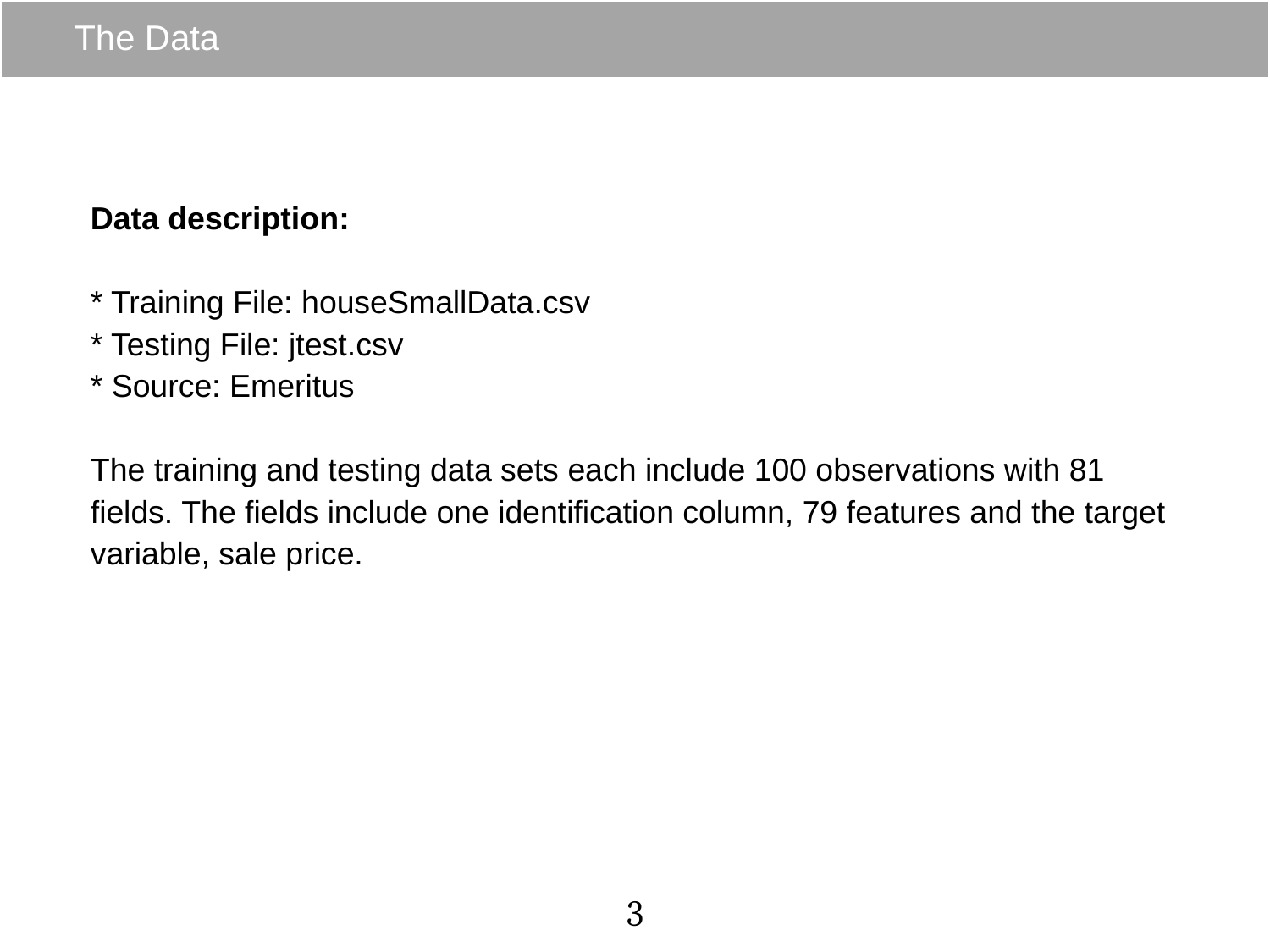

# The Data
Data description:

* Training File: houseSmallData.csv
* Testing File: jtest.csv
* Source: Emeritus

The training and testing data sets each include 100 observations with 81 fields. The fields include one identification column, 79 features and the target variable, sale price.
3